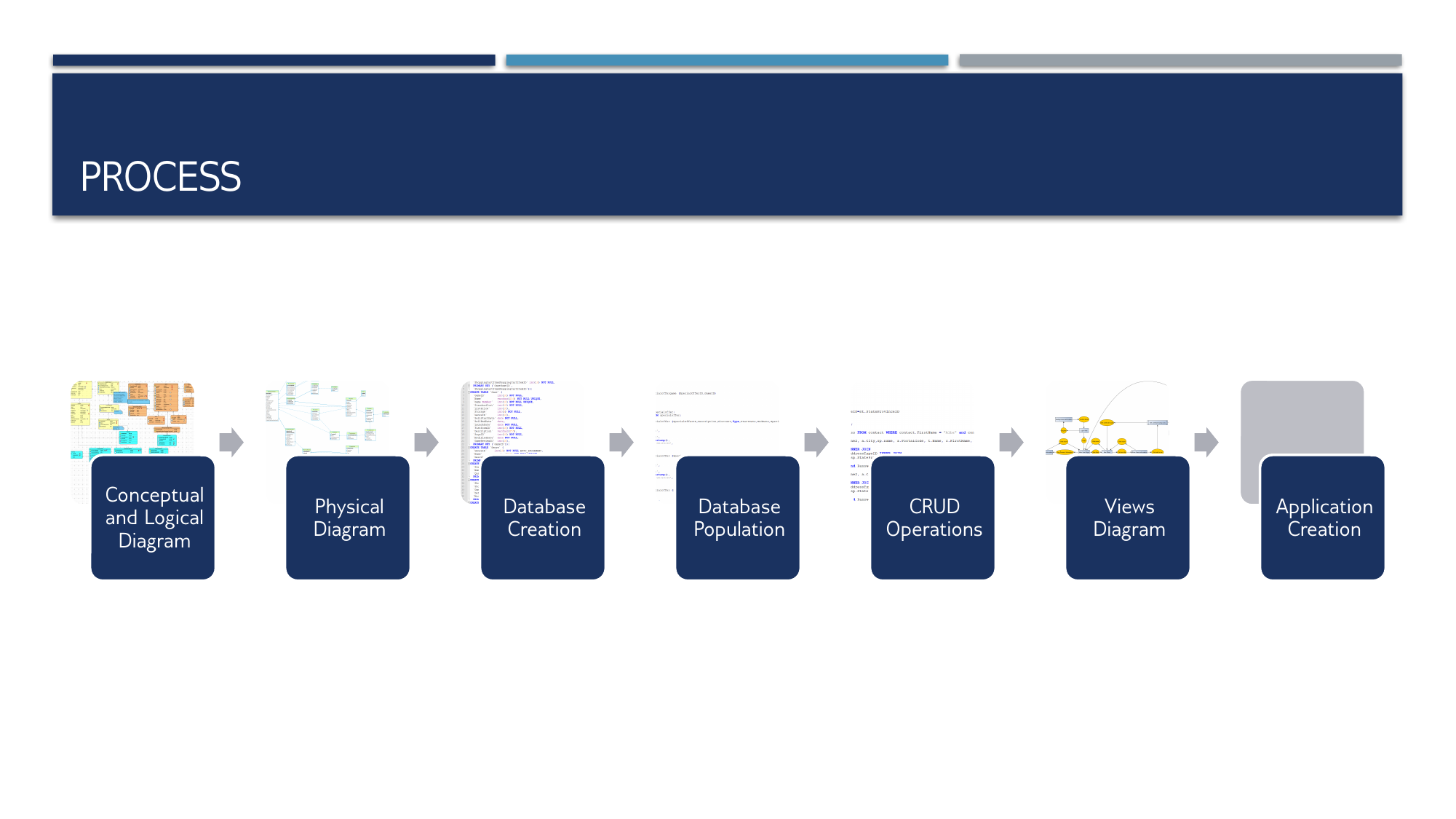

# Process
Conceptual and Logical Diagram

Physical Diagram

Database Creation

Database Population

CRUD Operations

Views Diagram

Application Creation